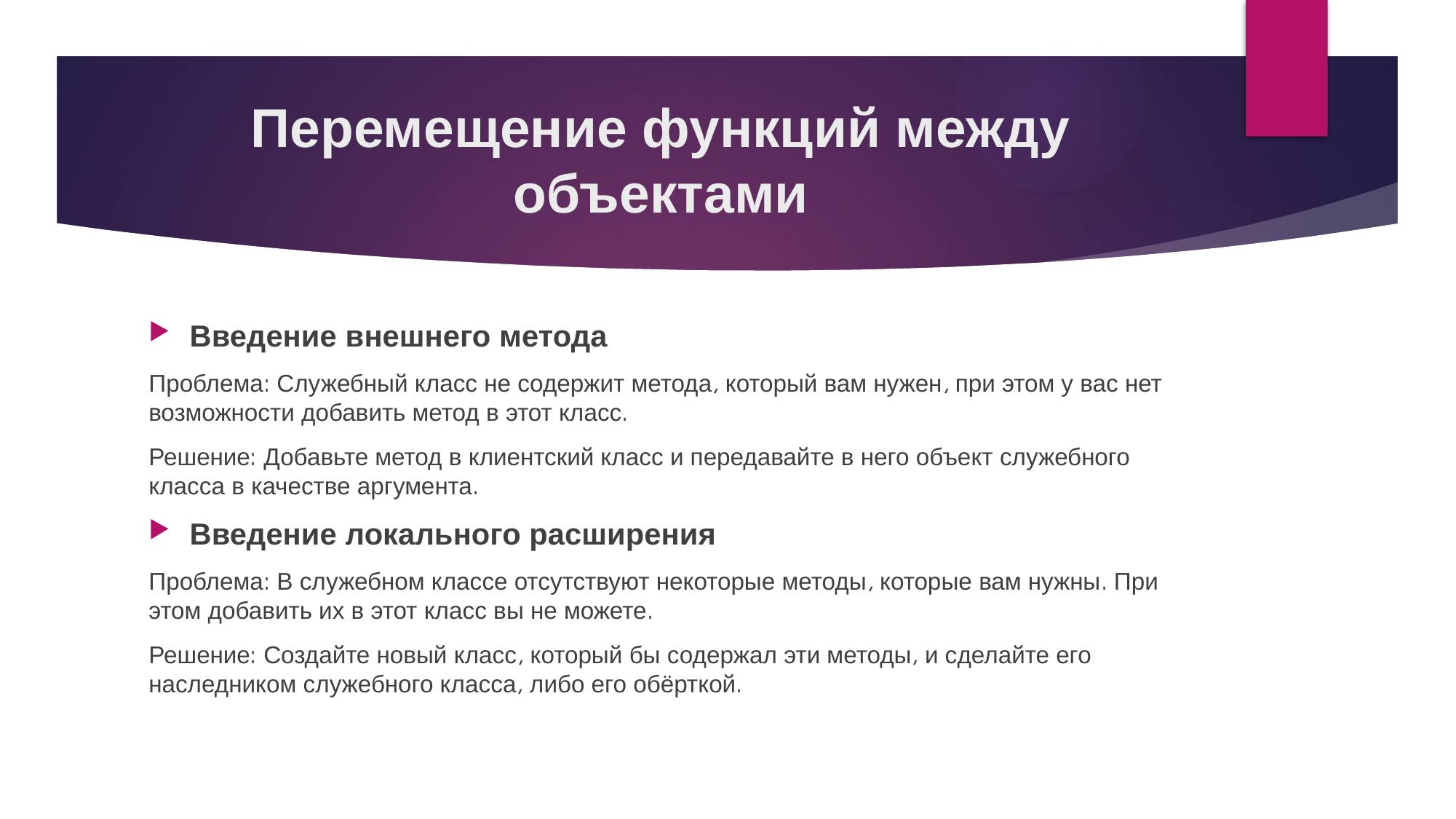

# Перемещение функций между объектами
Введение внешнего метода
Проблема: Служебный класс не содержит метода, который вам нужен, при этом у вас нет возможности добавить метод в этот класс.
Решение: Добавьте метод в клиентский класс и передавайте в него объект служебного класса в качестве аргумента.
Введение локального расширения
Проблема: В служебном классе отсутствуют некоторые методы, которые вам нужны. При этом добавить их в этот класс вы не можете.
Решение: Создайте новый класс, который бы содержал эти методы, и сделайте его наследником служебного класса, либо его обёрткой.